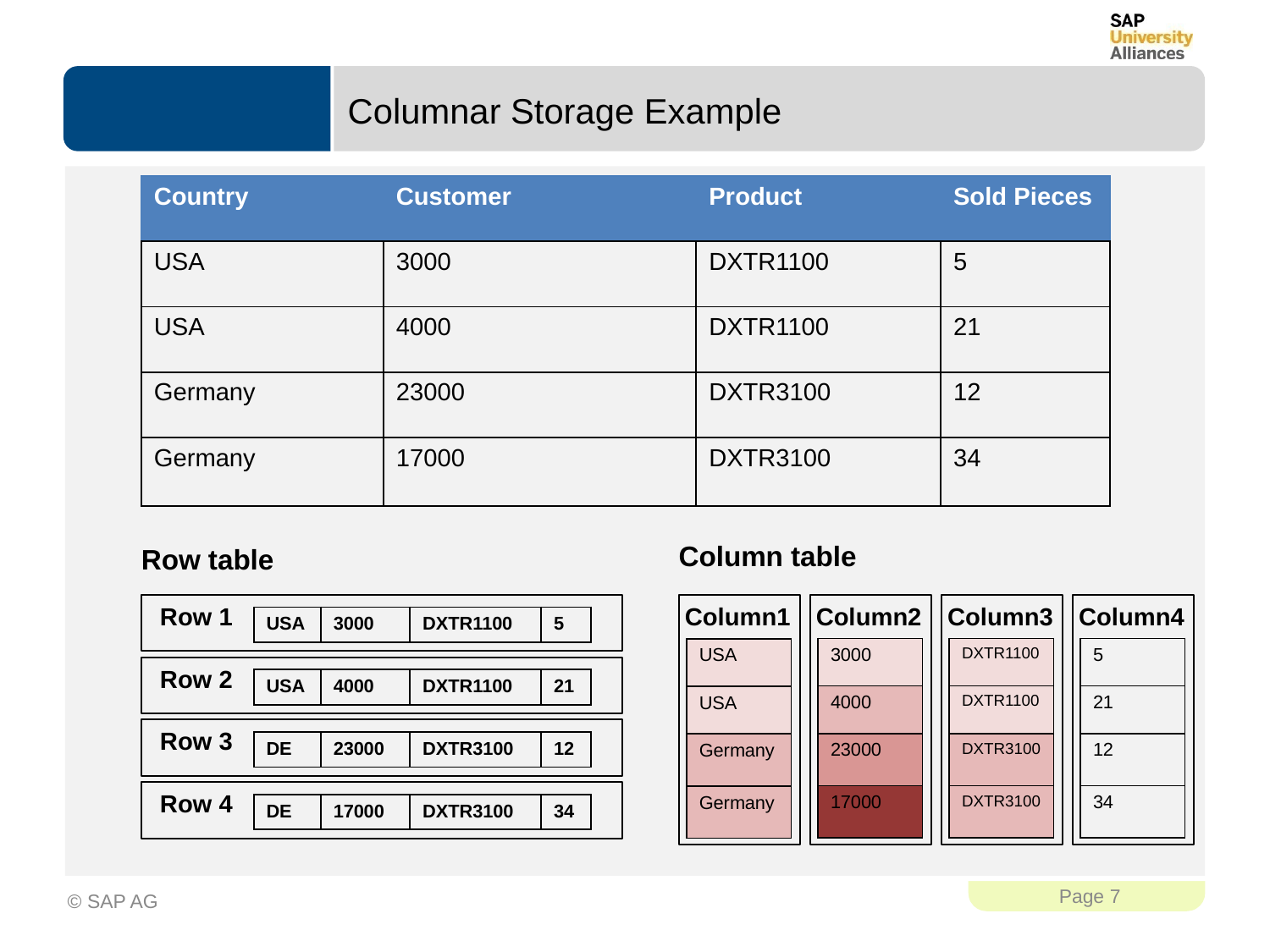

# Columnar Storage Example
| Country | Customer | Product | Sold Pieces |
| --- | --- | --- | --- |
| USA | 3000 | DXTR1100 | 5 |
| USA | 4000 | DXTR1100 | 21 |
| Germany | 23000 | DXTR3100 | 12 |
| Germany | 17000 | DXTR3100 | 34 |
Column table
Row table

Row 1
Column1

Column2

Column3

Column4

| USA | 3000 | DXTR1100 | 5 |
| --- | --- | --- | --- |
| 3000 |
| --- |
| 4000 |
| 23000 |
| 17000 |
| DXTR1100 |
| --- |
| DXTR1100 |
| DXTR3100 |
| DXTR3100 |
| 5 |
| --- |
| 21 |
| 12 |
| 34 |
| USA |
| --- |
| USA |
| Germany |
| Germany |

Row 2
| USA | 4000 | DXTR1100 | 21 |
| --- | --- | --- | --- |

Row 3
| DE | 23000 | DXTR3100 | 12 |
| --- | --- | --- | --- |

Row 4
| DE | 17000 | DXTR3100 | 34 |
| --- | --- | --- | --- |